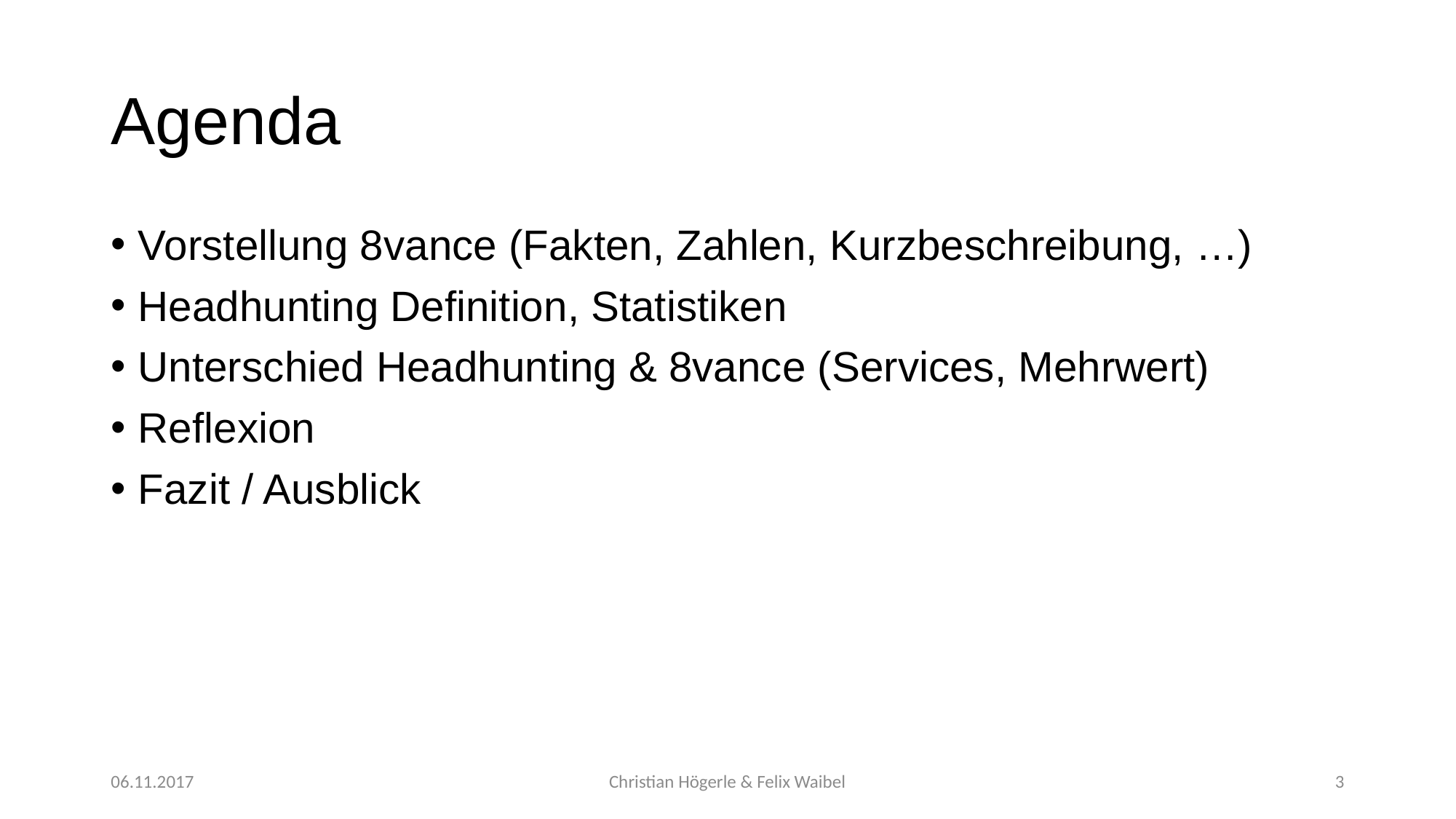

# Agenda
Vorstellung 8vance (Fakten, Zahlen, Kurzbeschreibung, …)
Headhunting Definition, Statistiken
Unterschied Headhunting & 8vance (Services, Mehrwert)
Reflexion
Fazit / Ausblick
06.11.2017
Christian Högerle & Felix Waibel
3